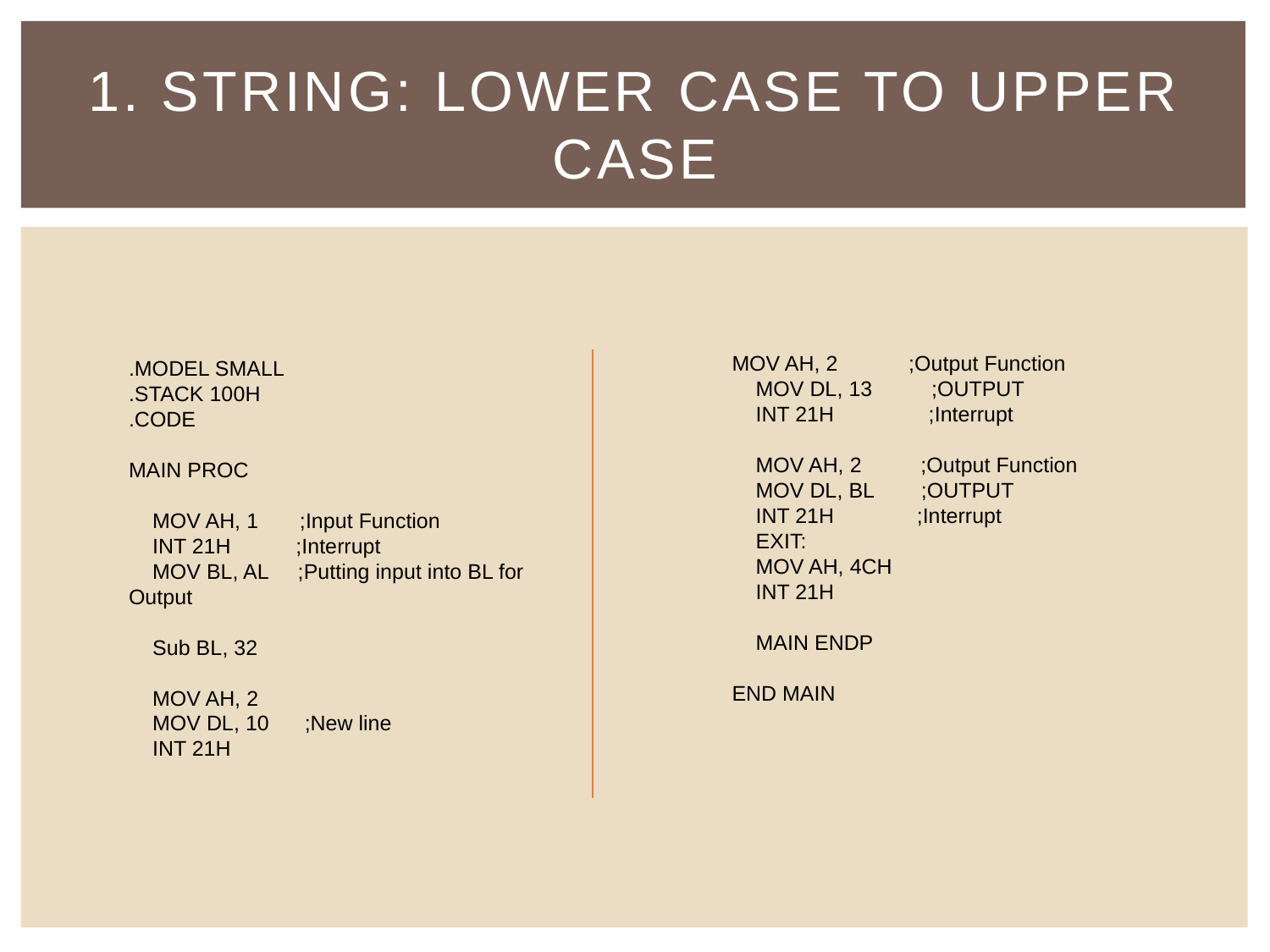

# 1. STRING: LOWER CASE TO UPPER CASE
MOV AH, 2            ;Output Function
    MOV DL, 13          ;OUTPUT
    INT 21H                ;Interrupt

    MOV AH, 2          ;Output Function
    MOV DL, BL        ;OUTPUT
    INT 21H              ;Interrupt
    EXIT:
    MOV AH, 4CH
    INT 21H

    MAIN ENDP

END MAIN

.MODEL SMALL
.STACK 100H
.CODE

MAIN PROC

    MOV AH, 1       ;Input Function
    INT 21H           ;Interrupt
    MOV BL, AL     ;Putting input into BL for Output

    Sub BL, 32

    MOV AH, 2
    MOV DL, 10      ;New line
    INT 21H